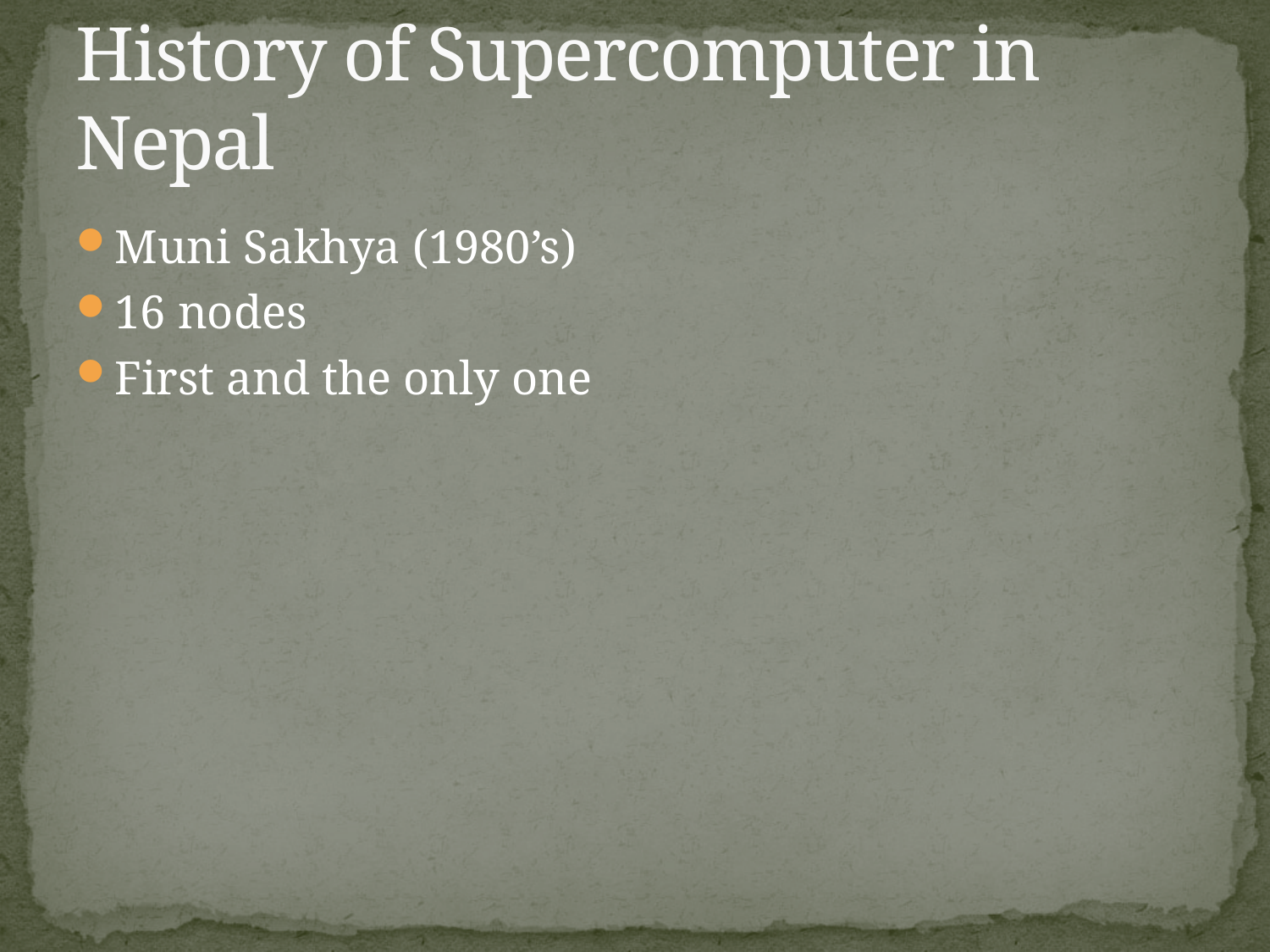

# History of Supercomputer in Nepal
Muni Sakhya (1980’s)
16 nodes
First and the only one